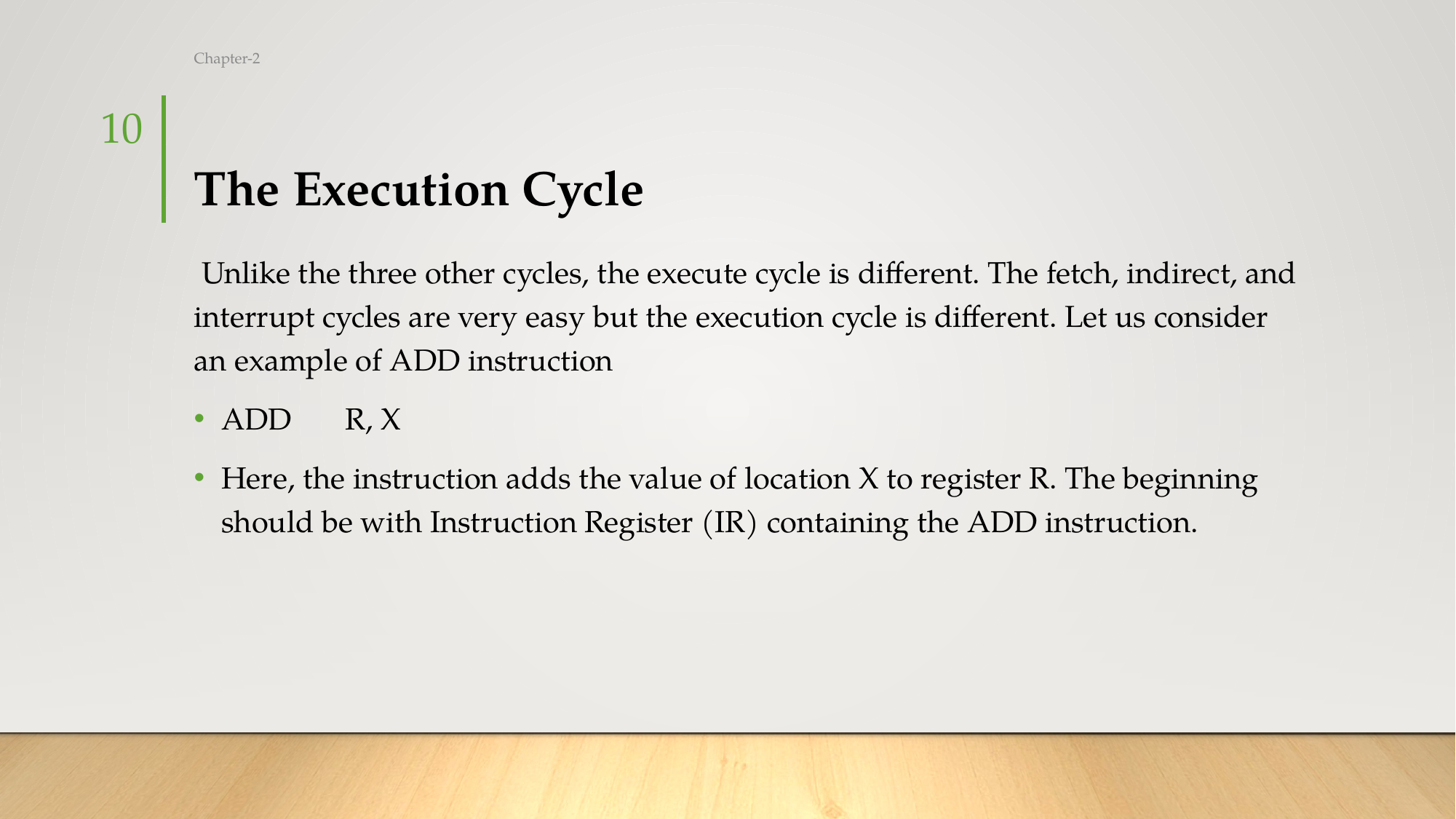

Chapter-2
10
# The Execution Cycle
 Unlike the three other cycles, the execute cycle is different. The fetch, indirect, and interrupt cycles are very easy but the execution cycle is different. Let us consider an example of ADD instruction
ADD       R, X
Here, the instruction adds the value of location X to register R. The beginning should be with Instruction Register (IR) containing the ADD instruction.